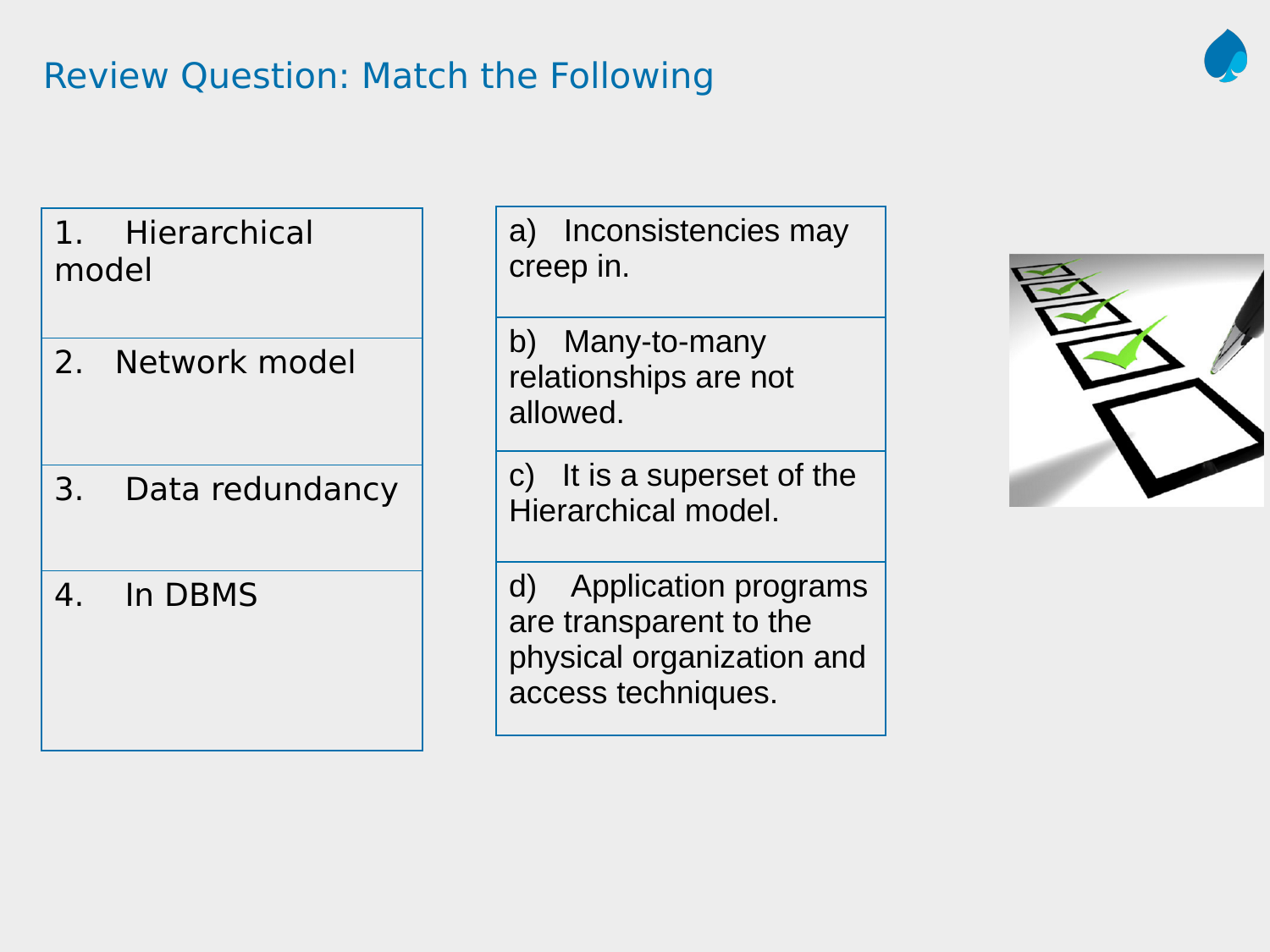

# Review Question: Match the Following
| a) Inconsistencies may creep in. |
| --- |
| b) Many-to-many relationships are not allowed. |
| c) It is a superset of the Hierarchical model. |
| d) Application programs are transparent to the physical organization and access techniques. |
| 1. Hierarchical model |
| --- |
| 2. Network model |
| 3. Data redundancy |
| 4. In DBMS |